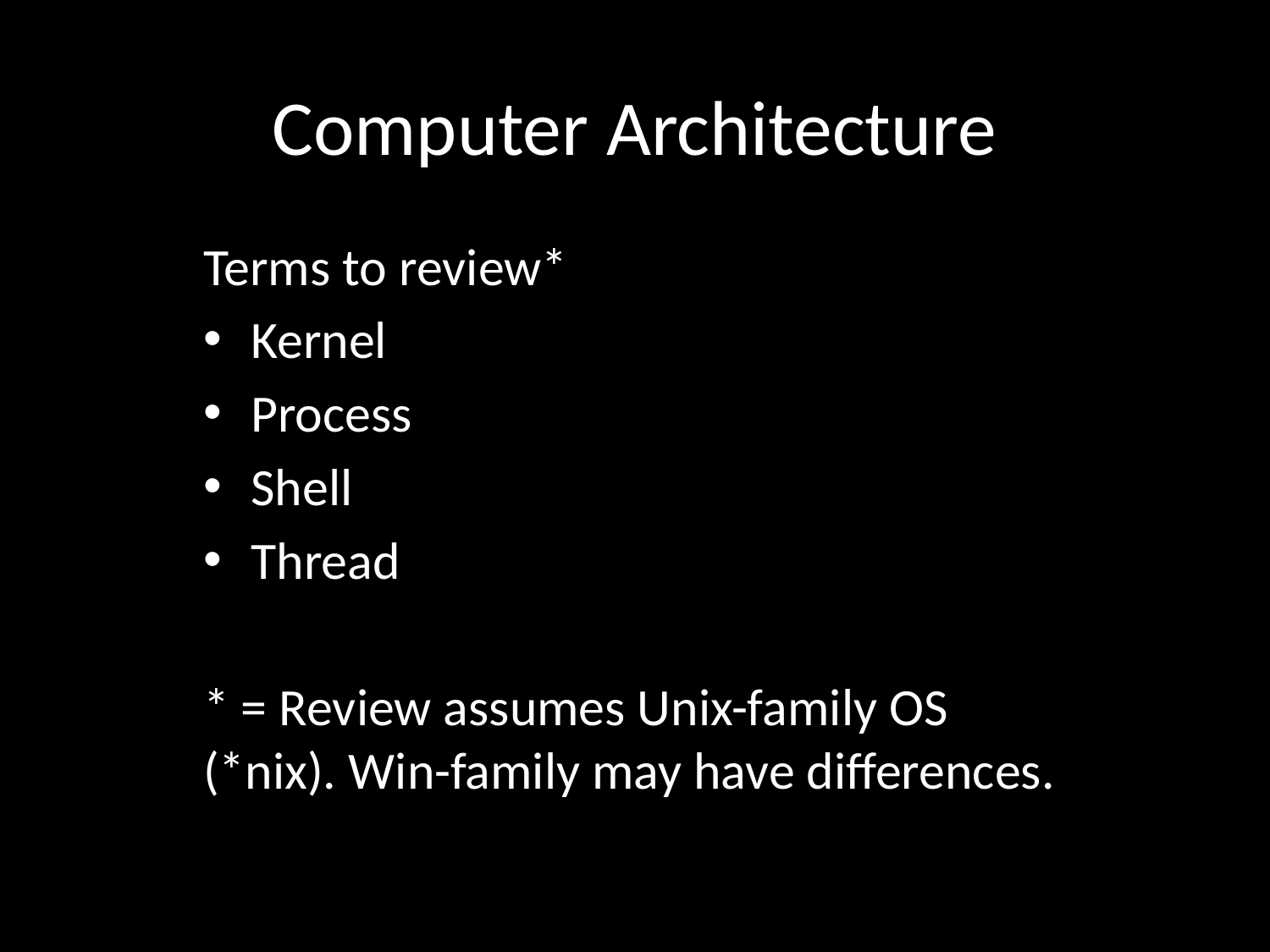

# Computer Architecture
Terms to review*
Kernel
Process
Shell
Thread

* = Review assumes Unix-family OS (*nix). Win-family may have differences.